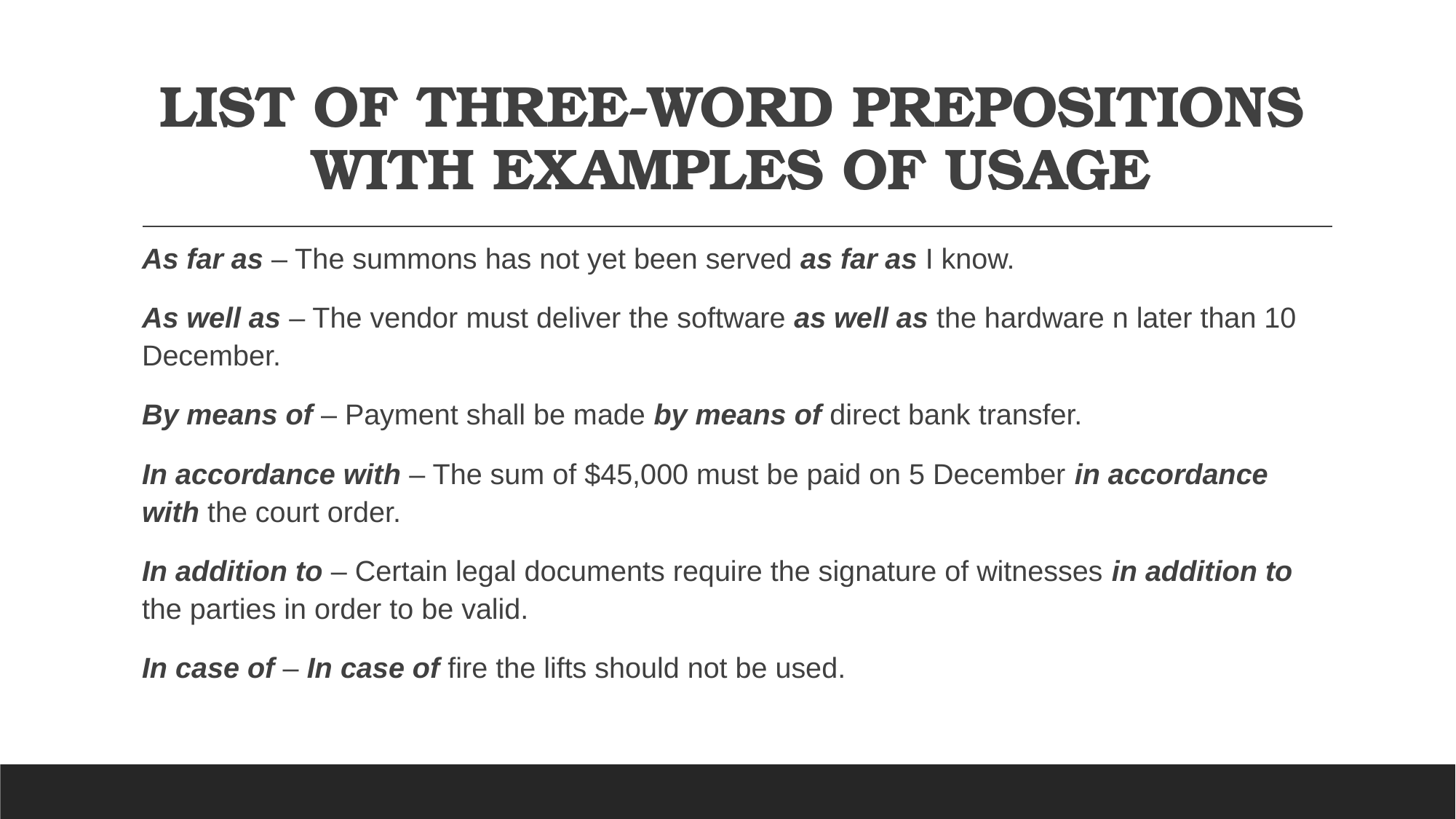

# LIST OF THREE-WORD PREPOSITIONS WITH EXAMPLES OF USAGE
As far as – The summons has not yet been served as far as I know.
As well as – The vendor must deliver the software as well as the hardware n later than 10 December.
By means of – Payment shall be made by means of direct bank transfer.
In accordance with – The sum of $45,000 must be paid on 5 December in accordance with the court order.
In addition to – Certain legal documents require the signature of witnesses in addition to the parties in order to be valid.
In case of – In case of fire the lifts should not be used.